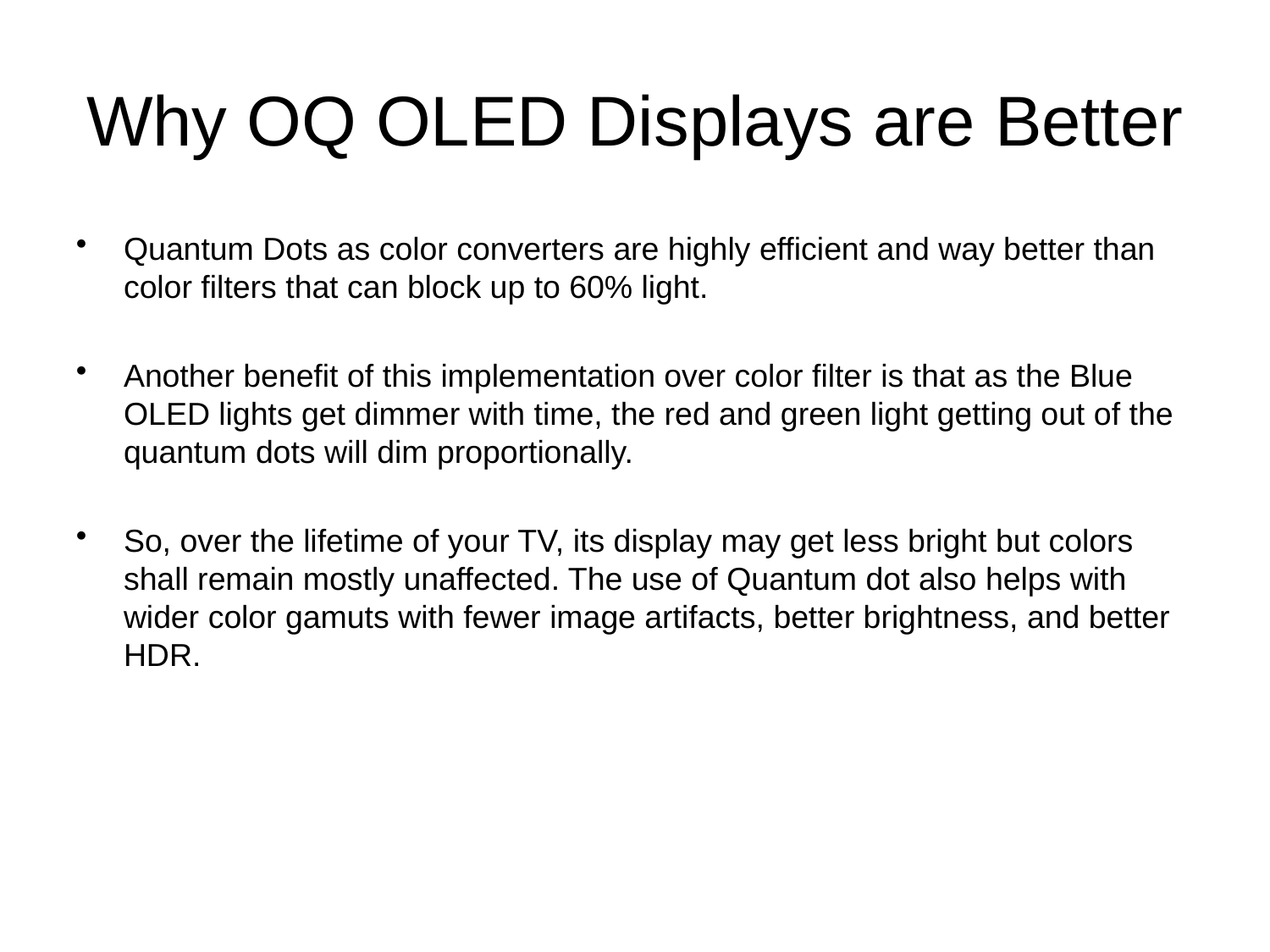

# Why OQ OLED Displays are Better
Quantum Dots as color converters are highly efficient and way better than color filters that can block up to 60% light.

Another benefit of this implementation over color filter is that as the Blue OLED lights get dimmer with time, the red and green light getting out of the quantum dots will dim proportionally.

So, over the lifetime of your TV, its display may get less bright but colors shall remain mostly unaffected. The use of Quantum dot also helps with wider color gamuts with fewer image artifacts, better brightness, and better HDR.